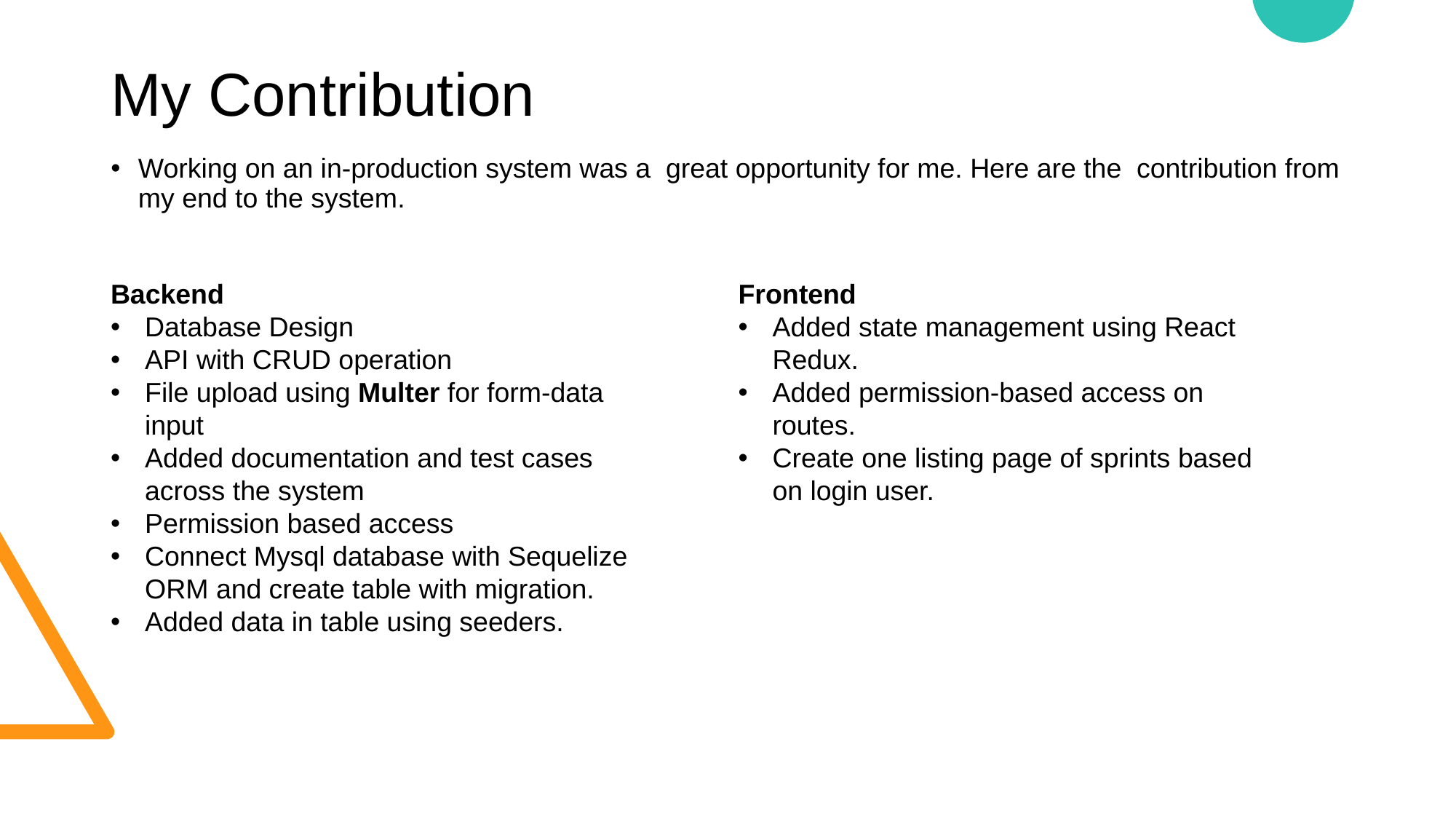

# My Contribution
Working on an in-production system was a  great opportunity for me. Here are the  contribution from my end to the system.

Backend
Database Design
API with CRUD operation
File upload using Multer for form-data input
Added documentation and test cases across the system
Permission based access
Connect Mysql database with Sequelize ORM and create table with migration.
Added data in table using seeders.
Frontend
Added state management using React Redux.
Added permission-based access on routes.
Create one listing page of sprints based on login user.